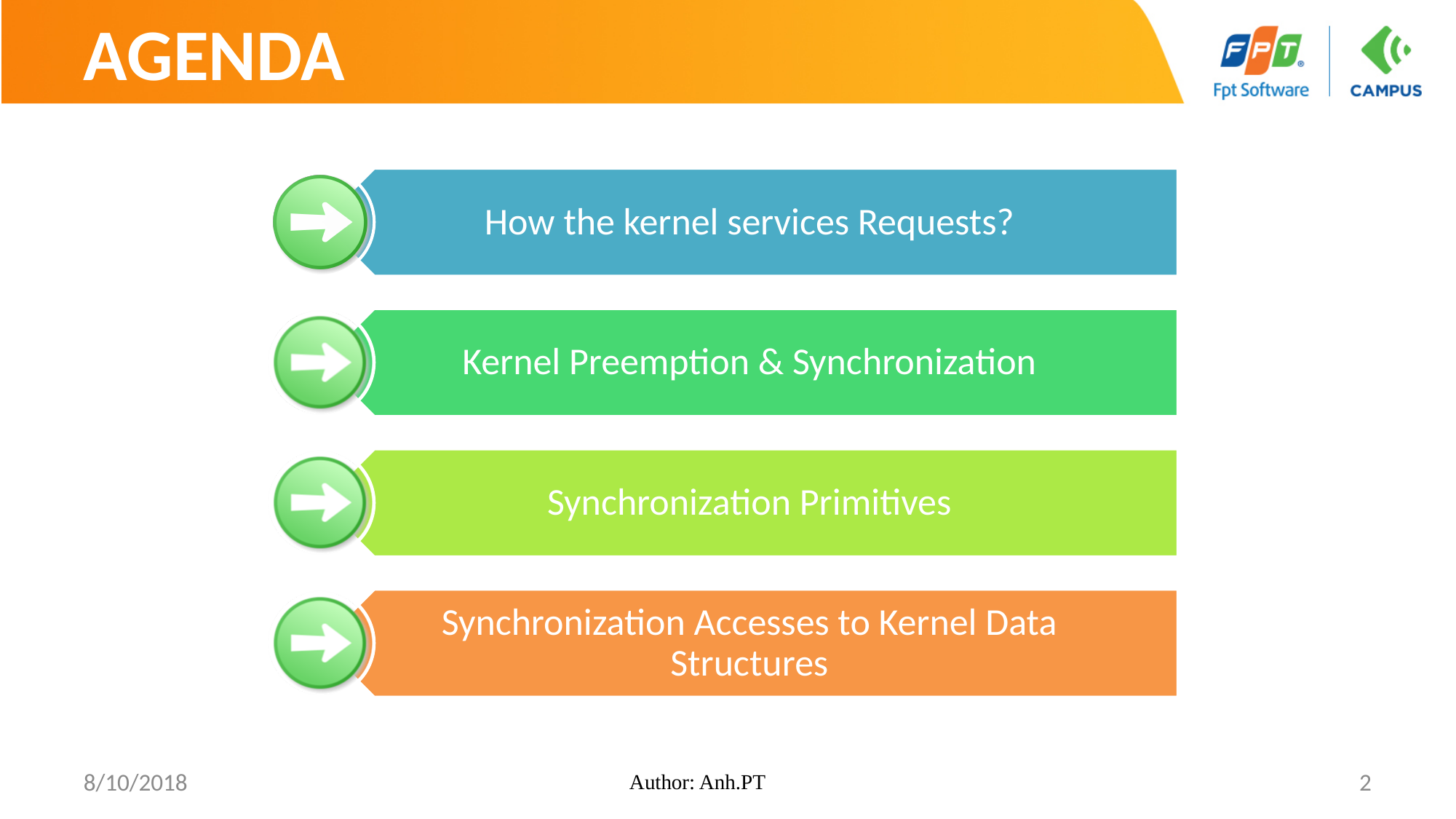

# AGENDA
How the kernel services Requests?
Kernel Preemption & Synchronization
Synchronization Primitives
Synchronization Accesses to Kernel Data Structures
8/10/2018
Author: Anh.PT
2